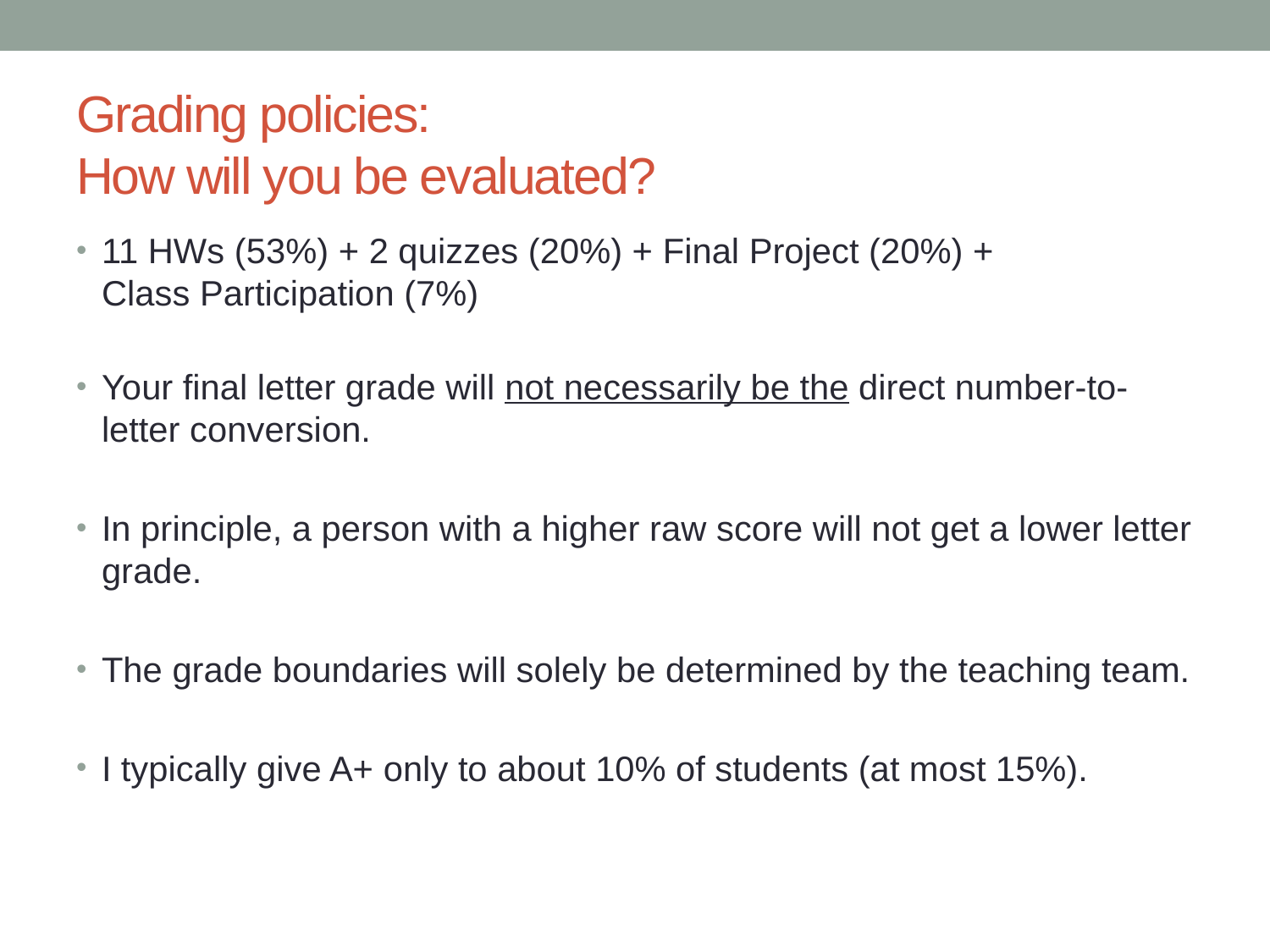

# Grading policies: How will you be evaluated?
11 HWs (53%) + 2 quizzes (20%) + Final Project (20%) +
Class Participation (7%)

Your final letter grade will not necessarily be the direct number-to-letter conversion.

In principle, a person with a higher raw score will not get a lower letter grade.

The grade boundaries will solely be determined by the teaching team.

I typically give A+ only to about 10% of students (at most 15%).